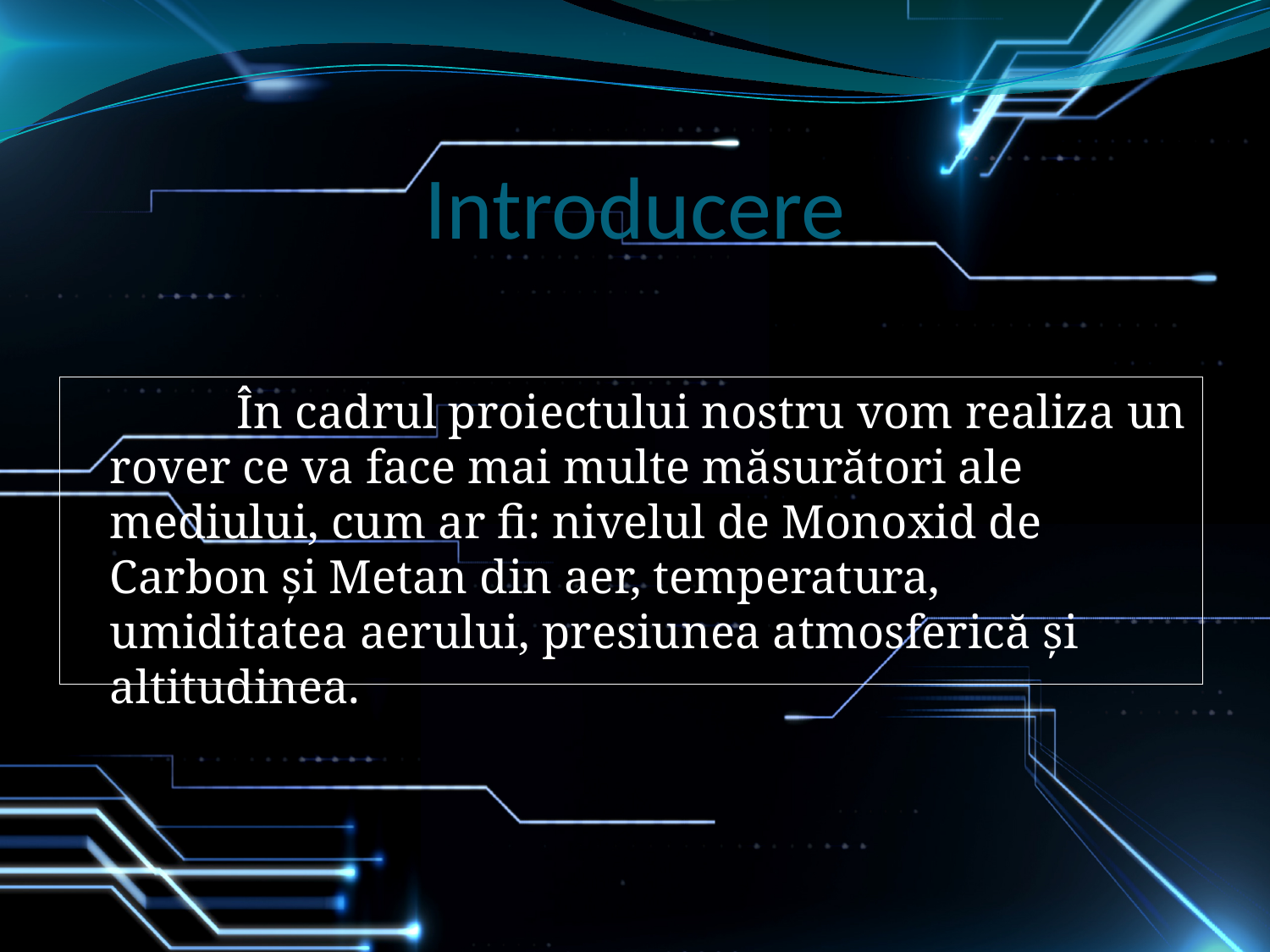

# Introducere
		În cadrul proiectului nostru vom realiza un rover ce va face mai multe măsurători ale mediului, cum ar fi: nivelul de Monoxid de Carbon și Metan din aer, temperatura, umiditatea aerului, presiunea atmosferică și altitudinea.